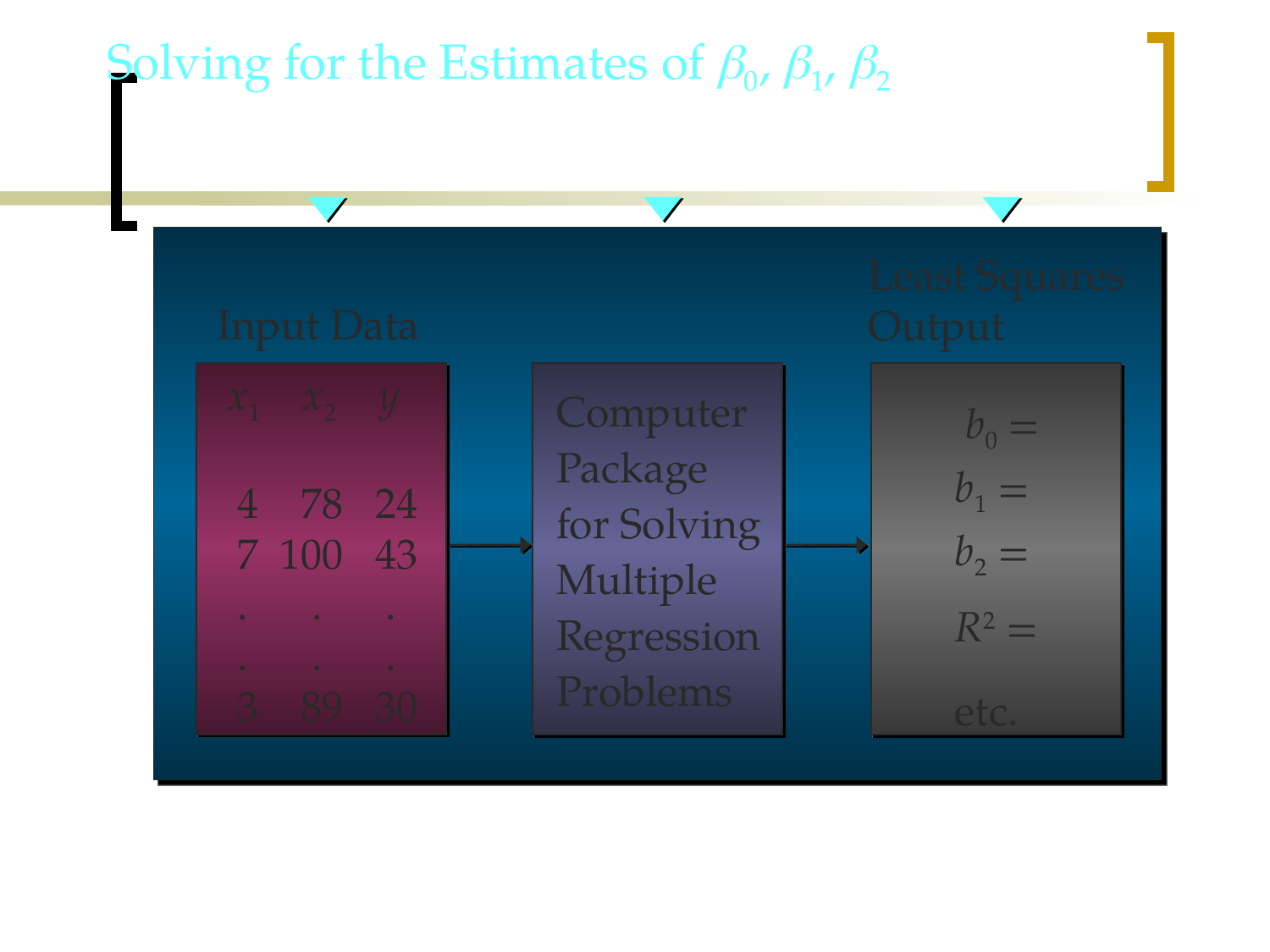

Solving for the Estimates of β0, β1, β2

Least Squares
Output
Input Data
x1    x2    y

 4    78   24
 7  100   43
 .      .      .
 .      .      .
 3    89   30

Computer
Package
for Solving
Multiple
Regression
Problems
 b0 =
b1 =
b2 =

R2 =

etc.